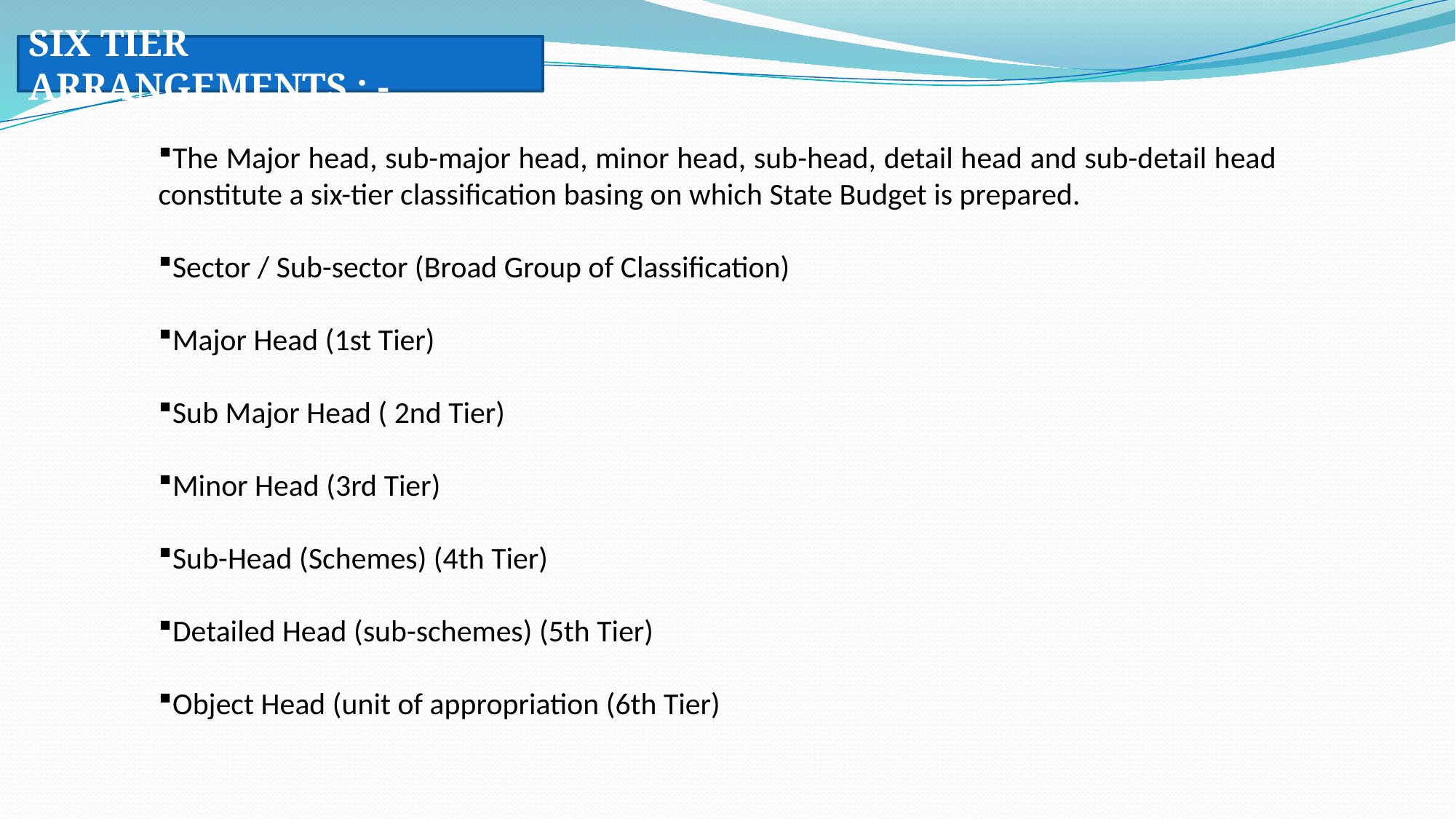

SIX TIER ARRANGEMENTS : -
The Major head, sub-major head, minor head, sub-head, detail head and sub-detail head constitute a six-tier classification basing on which State Budget is prepared.

Sector / Sub-sector (Broad Group of Classification)

Major Head (1st Tier)

Sub Major Head ( 2nd Tier)

Minor Head (3rd Tier)

Sub-Head (Schemes) (4th Tier)

Detailed Head (sub-schemes) (5th Tier)

Object Head (unit of appropriation (6th Tier)